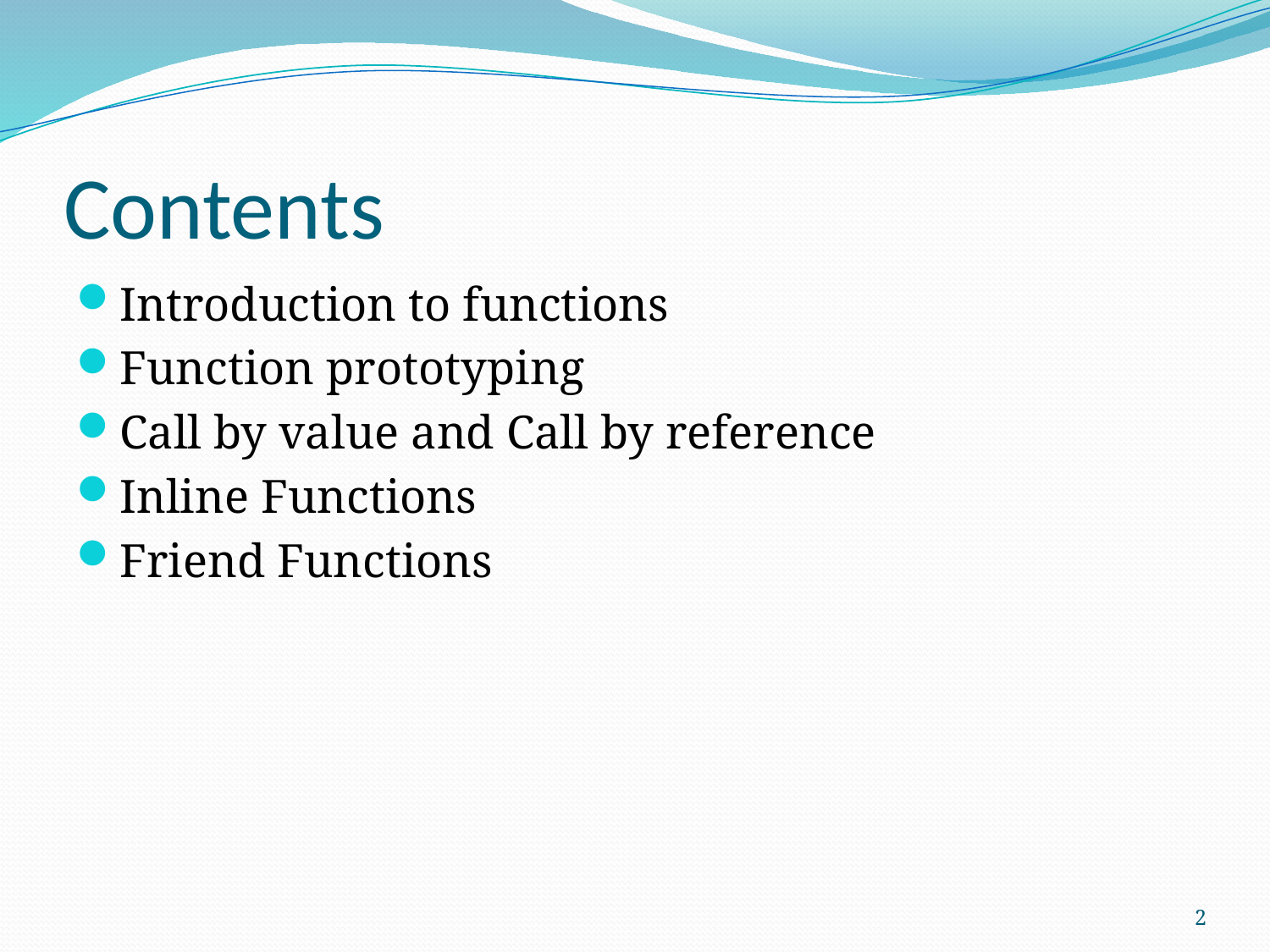

# Contents
Introduction to functions
Function prototyping
Call by value and Call by reference
Inline Functions
Friend Functions

2